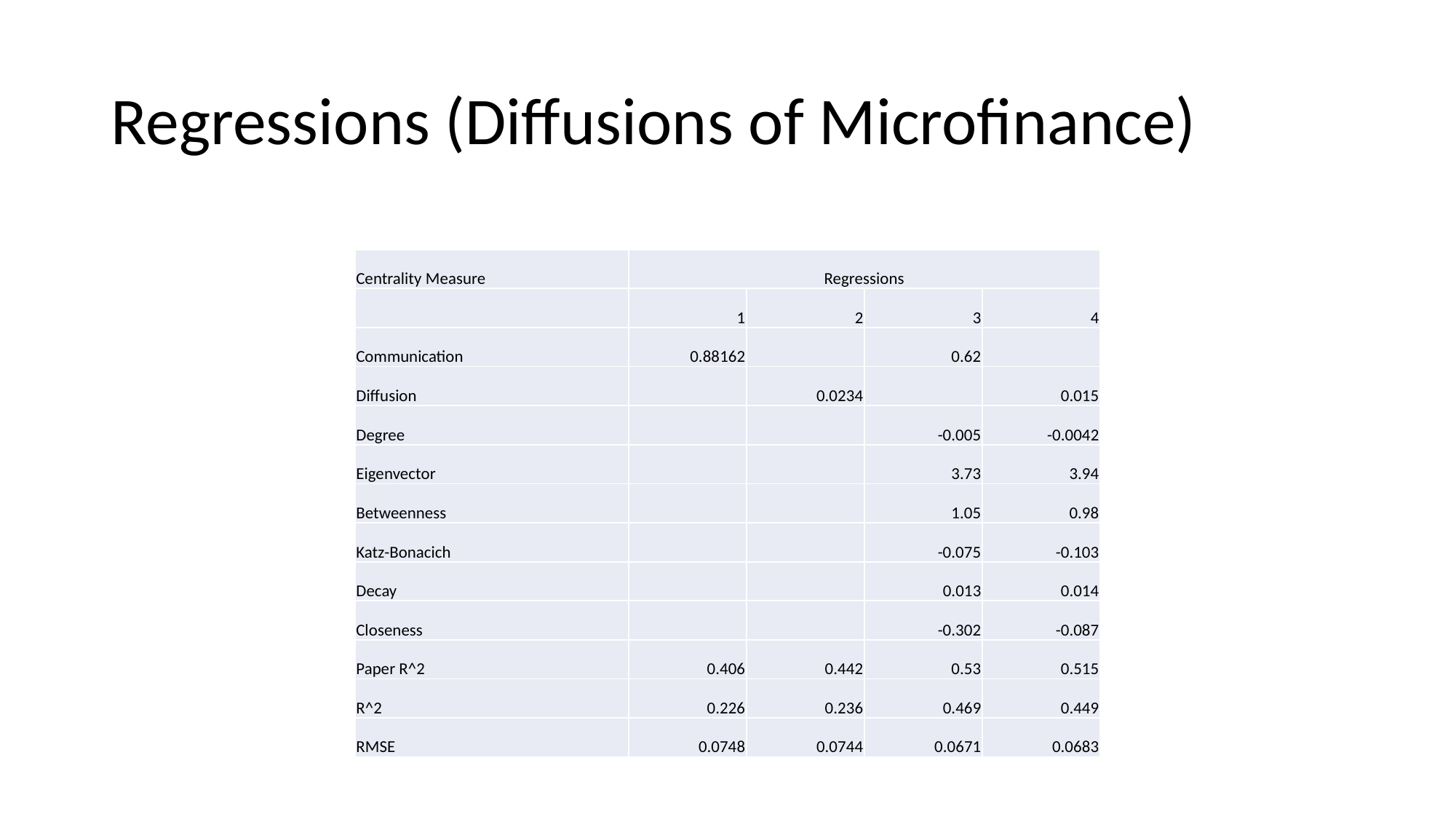

# Regressions (Diffusions of Microfinance)
| Centrality Measure | Regressions |  |  |  |
| --- | --- | --- | --- | --- |
|  | 1 | 2 | 3 | 4 |
| Communication | 0.88162 |  | 0.62 |  |
| Diffusion |  | 0.0234 |  | 0.015 |
| Degree |  |  | -0.005 | -0.0042 |
| Eigenvector |  |  | 3.73 | 3.94 |
| Betweenness |  |  | 1.05 | 0.98 |
| Katz-Bonacich |  |  | -0.075 | -0.103 |
| Decay |  |  | 0.013 | 0.014 |
| Closeness |  |  | -0.302 | -0.087 |
| Paper R^2 | 0.406 | 0.442 | 0.53 | 0.515 |
| R^2 | 0.226 | 0.236 | 0.469 | 0.449 |
| RMSE | 0.0748 | 0.0744 | 0.0671 | 0.0683 |